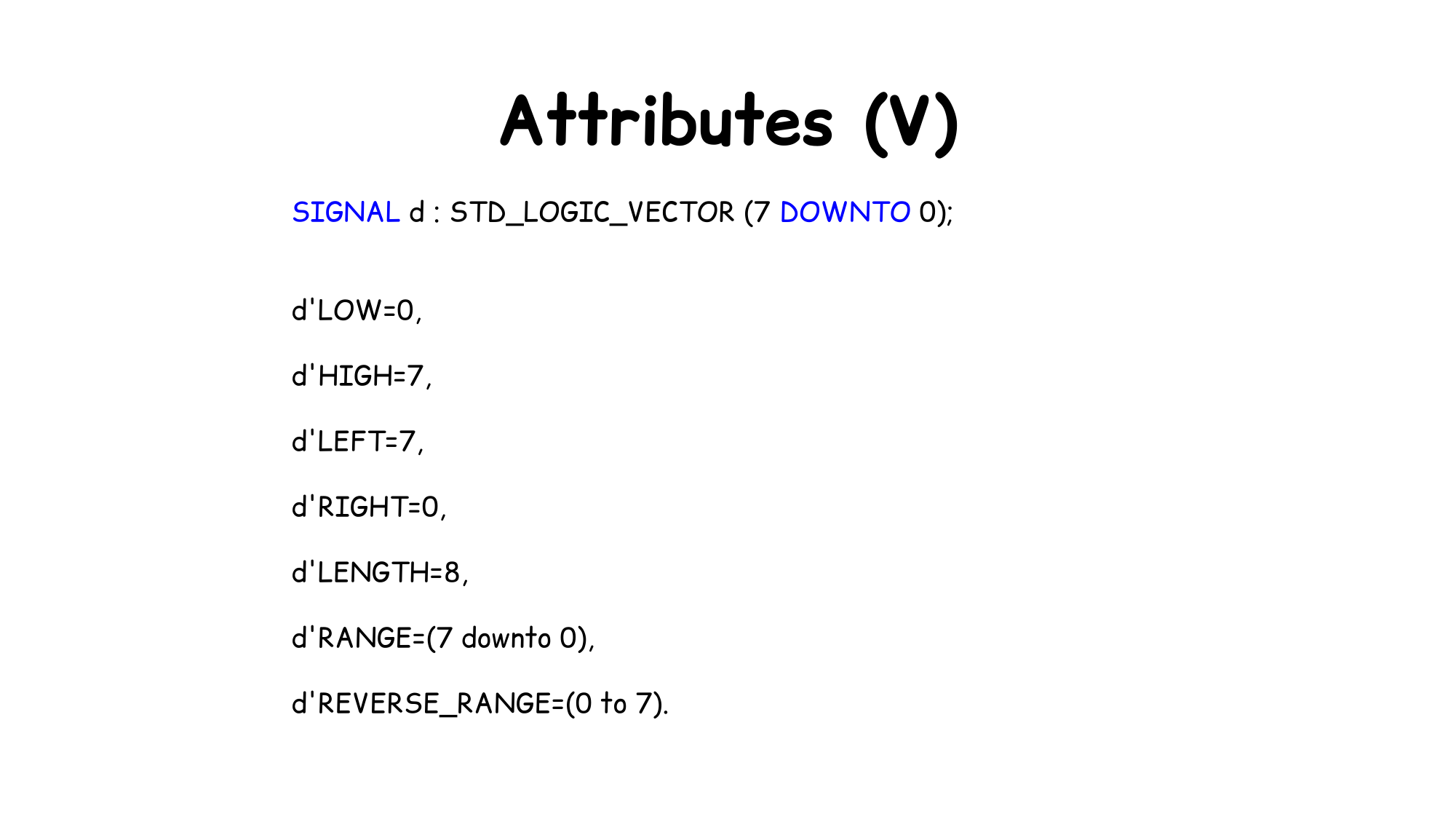

# Attributes (V)
SIGNAL d : STD_LOGIC_VECTOR (7 DOWNTO 0);

d'LOW=0,

d'HIGH=7,

d'LEFT=7,

d'RIGHT=0,

d'LENGTH=8,

d'RANGE=(7 downto 0),

d'REVERSE_RANGE=(0 to 7).